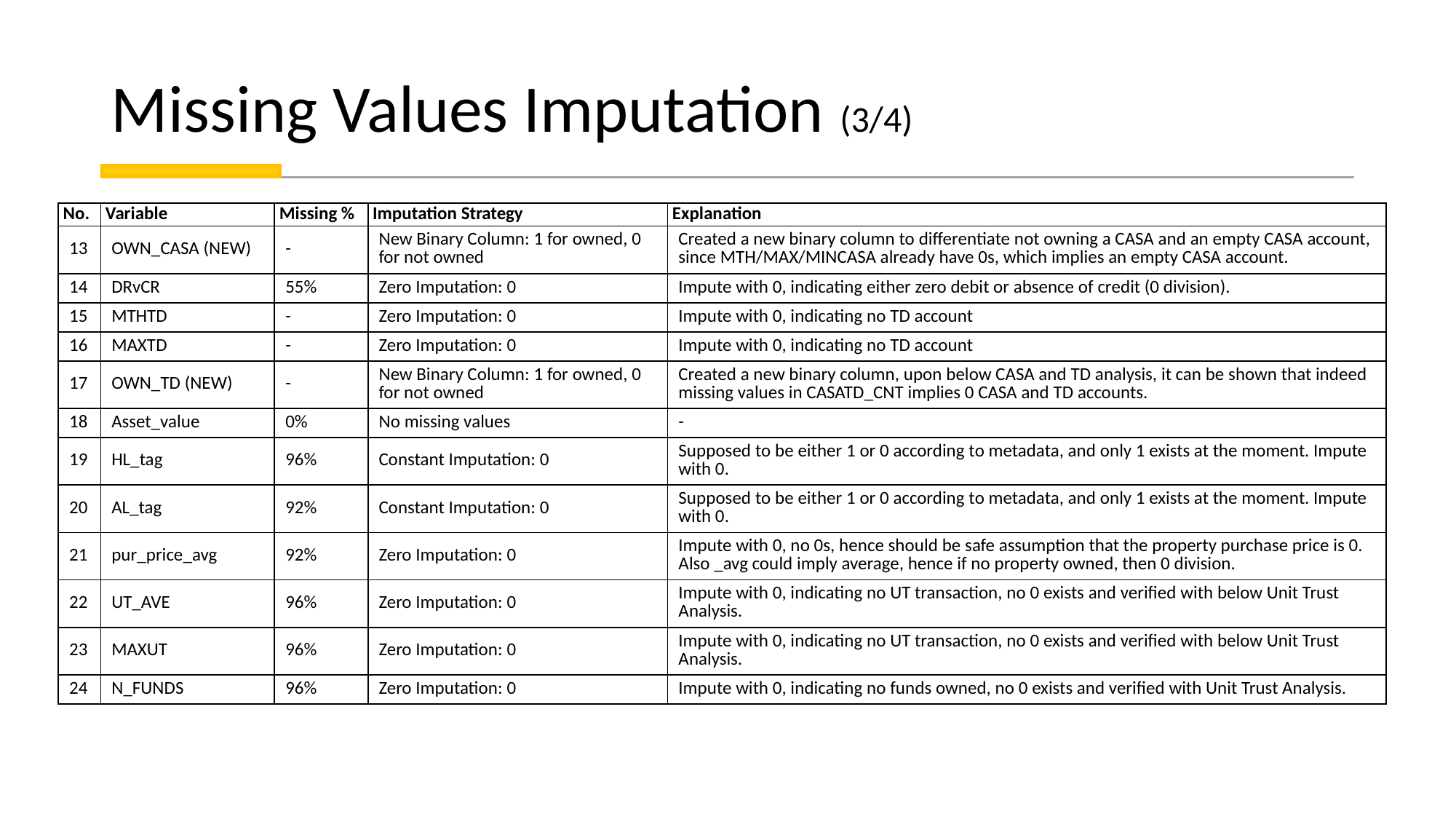

# Missing Values Imputation (3/4)

| No. | Variable | Missing % | Imputation Strategy | Explanation |
| --- | --- | --- | --- | --- |
| 13 | OWN\_CASA (NEW) | - | New Binary Column: 1 for owned, 0 for not owned | Created a new binary column to differentiate not owning a CASA and an empty CASA account, since MTH/MAX/MINCASA already have 0s, which implies an empty CASA account. |
| 14 | DRvCR | 55% | Zero Imputation: 0 | Impute with 0, indicating either zero debit or absence of credit (0 division). |
| 15 | MTHTD | - | Zero Imputation: 0 | Impute with 0, indicating no TD account |
| 16 | MAXTD | - | Zero Imputation: 0 | Impute with 0, indicating no TD account |
| 17 | OWN\_TD (NEW) | - | New Binary Column: 1 for owned, 0 for not owned | Created a new binary column, upon below CASA and TD analysis, it can be shown that indeed missing values in CASATD\_CNT implies 0 CASA and TD accounts. |
| 18 | Asset\_value | 0% | No missing values | - |
| 19 | HL\_tag | 96% | Constant Imputation: 0 | Supposed to be either 1 or 0 according to metadata, and only 1 exists at the moment. Impute with 0. |
| 20 | AL\_tag | 92% | Constant Imputation: 0 | Supposed to be either 1 or 0 according to metadata, and only 1 exists at the moment. Impute with 0. |
| 21 | pur\_price\_avg | 92% | Zero Imputation: 0 | Impute with 0, no 0s, hence should be safe assumption that the property purchase price is 0. Also \_avg could imply average, hence if no property owned, then 0 division. |
| 22 | UT\_AVE | 96% | Zero Imputation: 0 | Impute with 0, indicating no UT transaction, no 0 exists and verified with below Unit Trust Analysis. |
| 23 | MAXUT | 96% | Zero Imputation: 0 | Impute with 0, indicating no UT transaction, no 0 exists and verified with below Unit Trust Analysis. |
| 24 | N\_FUNDS | 96% | Zero Imputation: 0 | Impute with 0, indicating no funds owned, no 0 exists and verified with Unit Trust Analysis. |